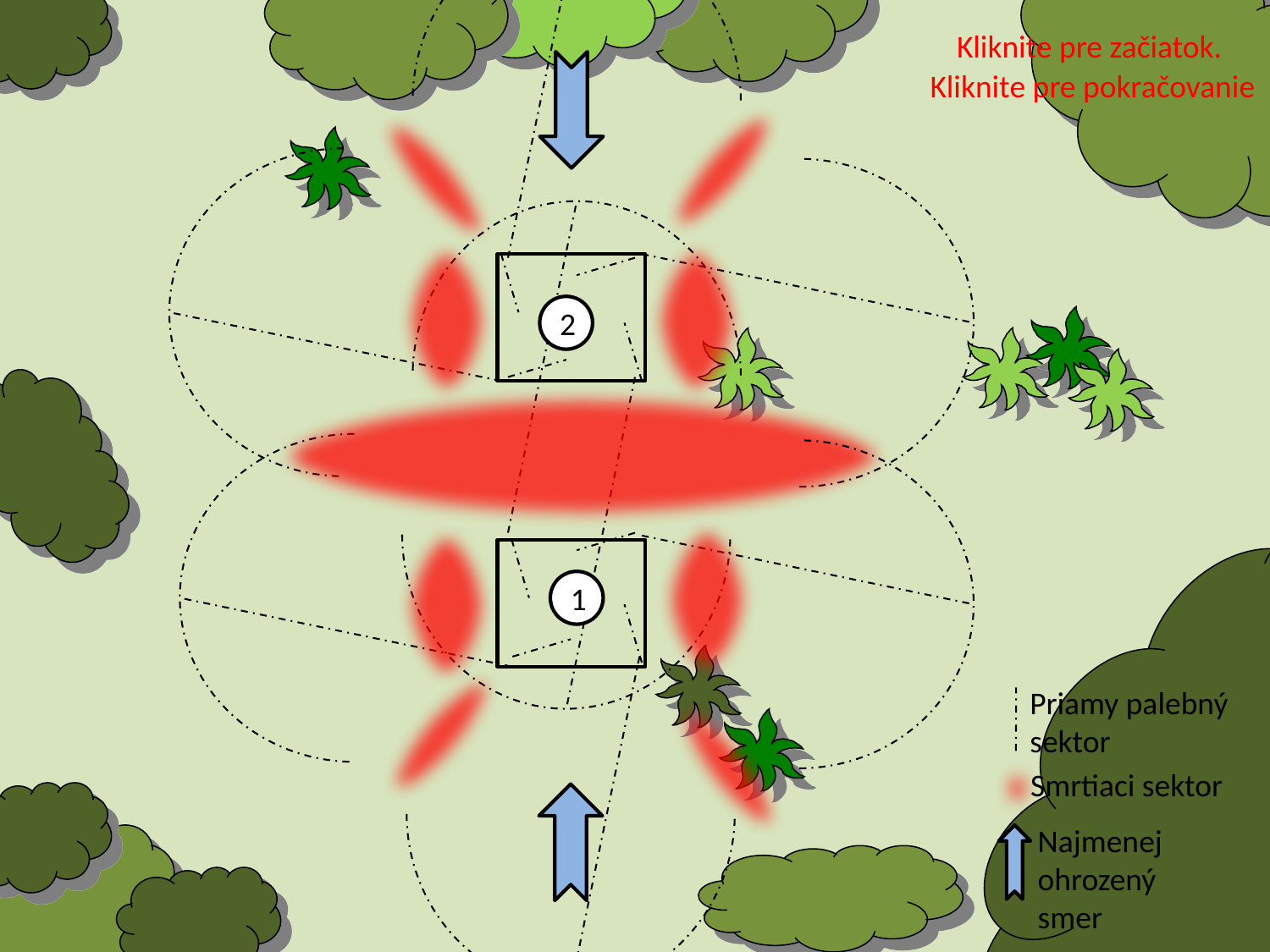

Kliknite pre začiatok.
Kliknite pre pokračovanie

2

1

Priamy palebný
sektor

Smrtiaci sektor

Najmenej
ohrozený
smer